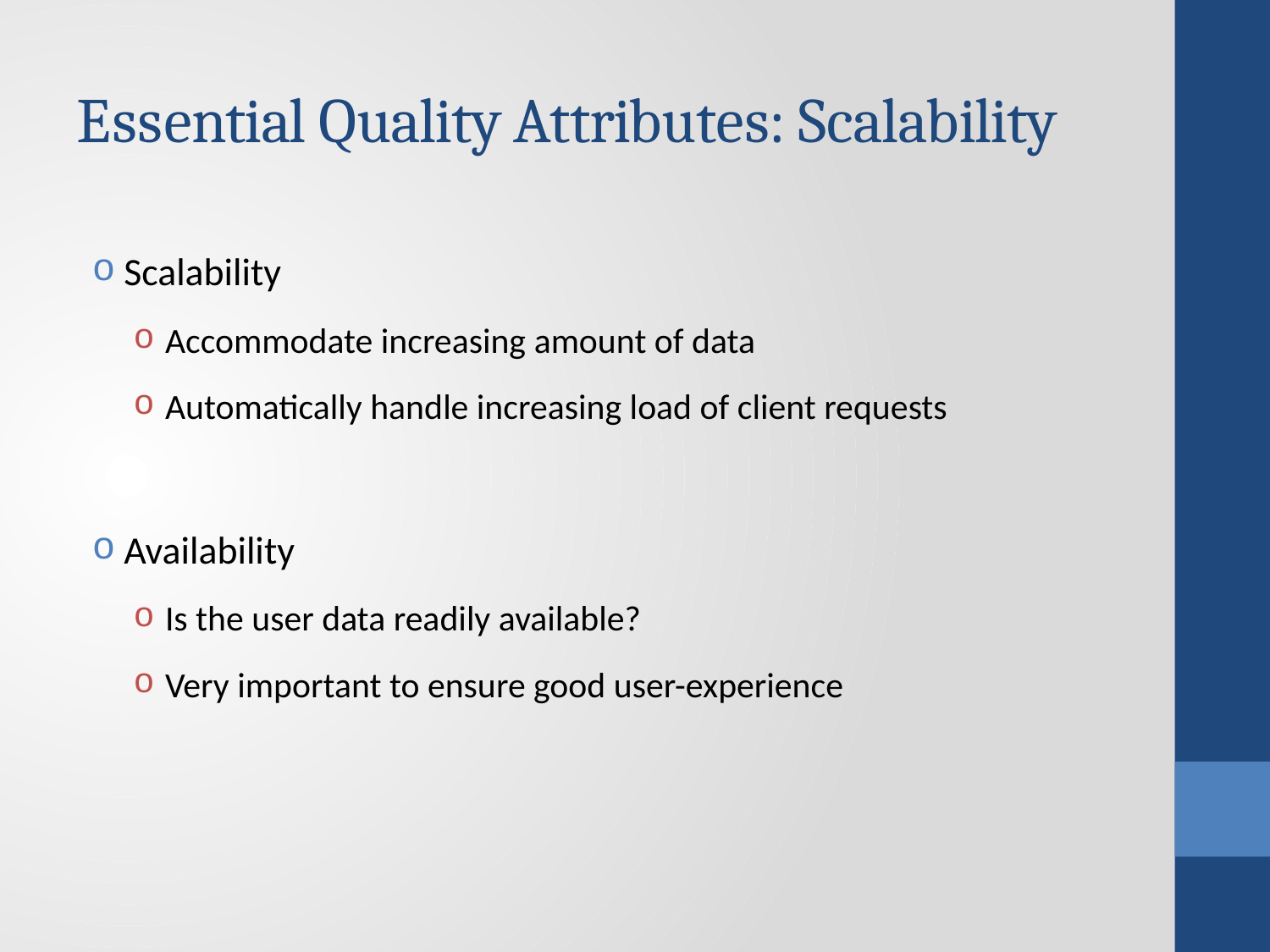

# Essential Quality Attributes: Scalability
Scalability
Accommodate increasing amount of data
Automatically handle increasing load of client requests

Availability
Is the user data readily available?
Very important to ensure good user-experience